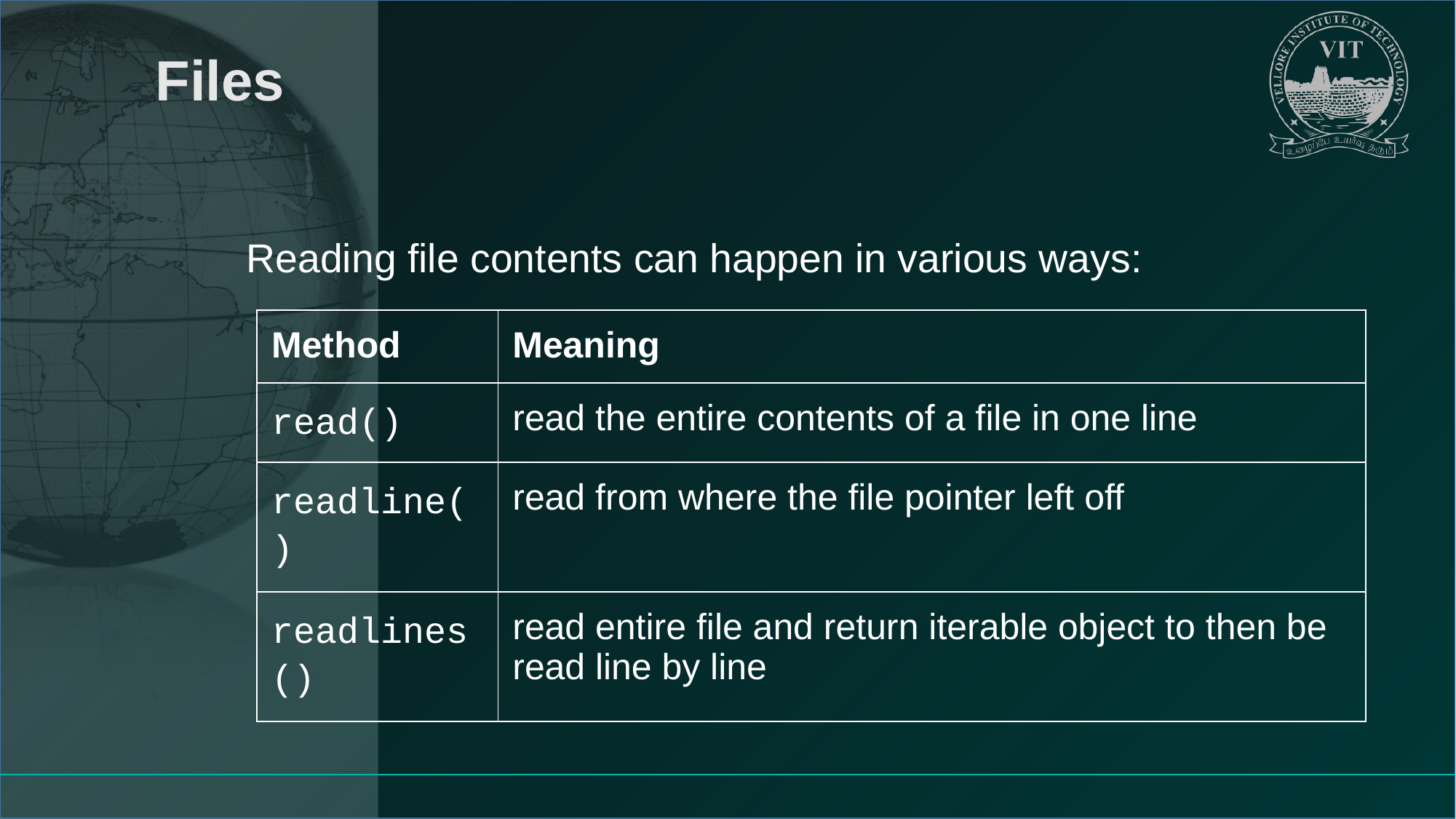

# Files
Reading file contents can happen in various ways:
| Method | Meaning |
| --- | --- |
| read() | read the entire contents of a file in one line |
| readline() | read from where the file pointer left off |
| readlines() | read entire file and return iterable object to then be read line by line |